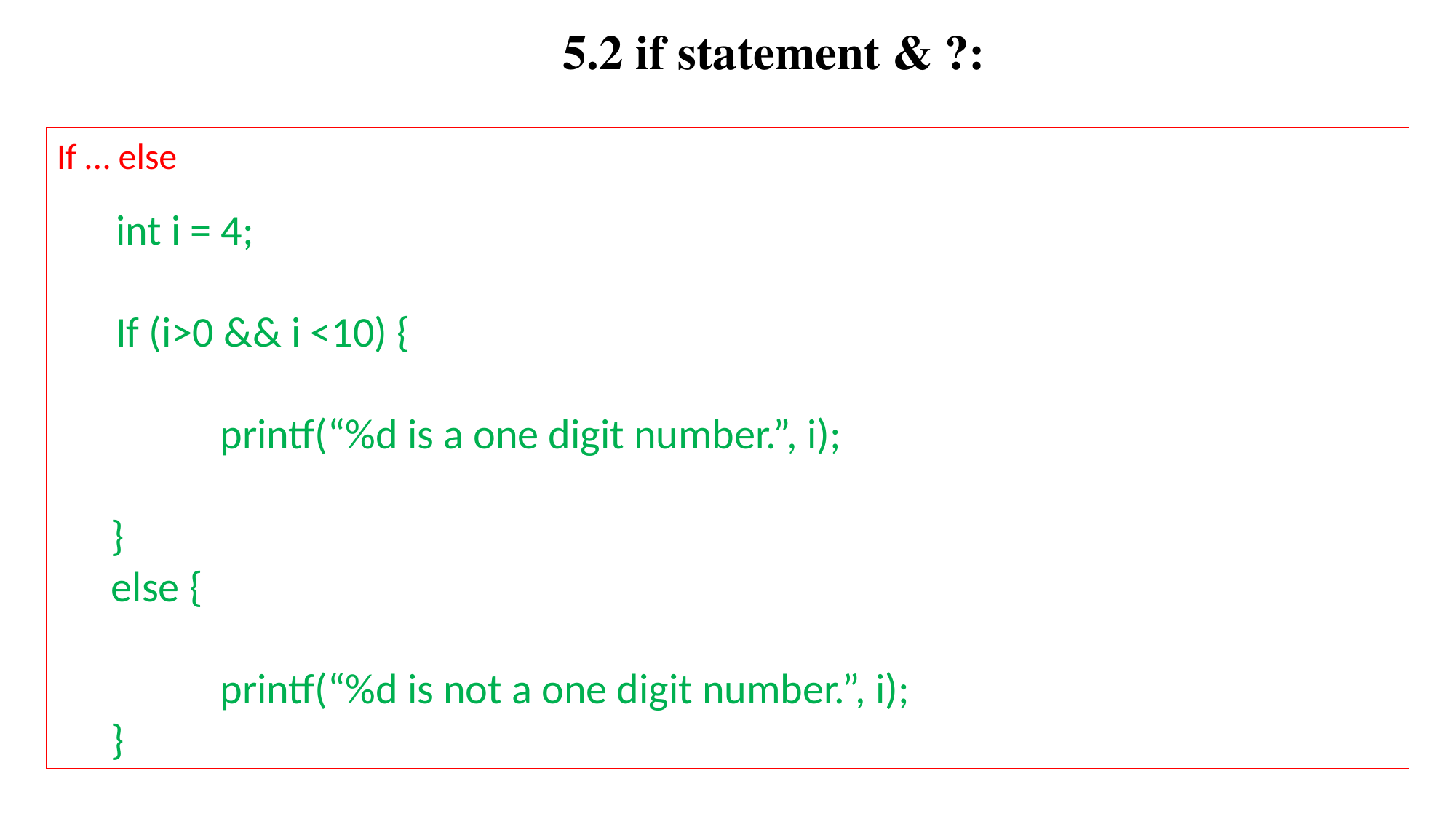

5.2 if statement & ?:
If … else

int i = 4;

If (i>0 && i <10) {

	printf(“%d is a one digit number.”, i);

}
else {

	printf(“%d is not a one digit number.”, i);
}